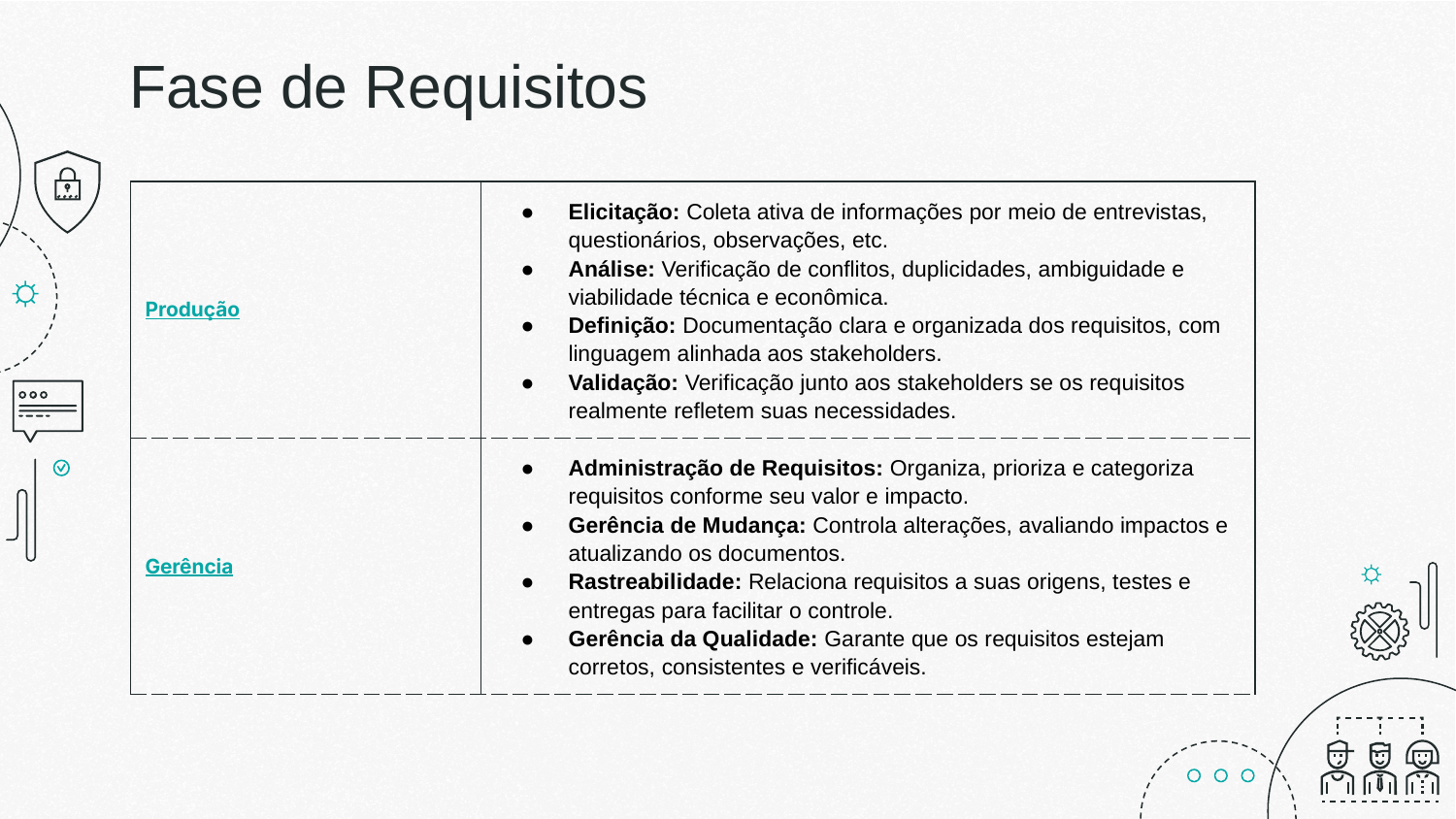

# Fase de Requisitos
| Produção | Elicitação: Coleta ativa de informações por meio de entrevistas, questionários, observações, etc. Análise: Verificação de conflitos, duplicidades, ambiguidade e viabilidade técnica e econômica. Definição: Documentação clara e organizada dos requisitos, com linguagem alinhada aos stakeholders. Validação: Verificação junto aos stakeholders se os requisitos realmente refletem suas necessidades. |
| --- | --- |
| Gerência | Administração de Requisitos: Organiza, prioriza e categoriza requisitos conforme seu valor e impacto. Gerência de Mudança: Controla alterações, avaliando impactos e atualizando os documentos. Rastreabilidade: Relaciona requisitos a suas origens, testes e entregas para facilitar o controle. Gerência da Qualidade: Garante que os requisitos estejam corretos, consistentes e verificáveis. |